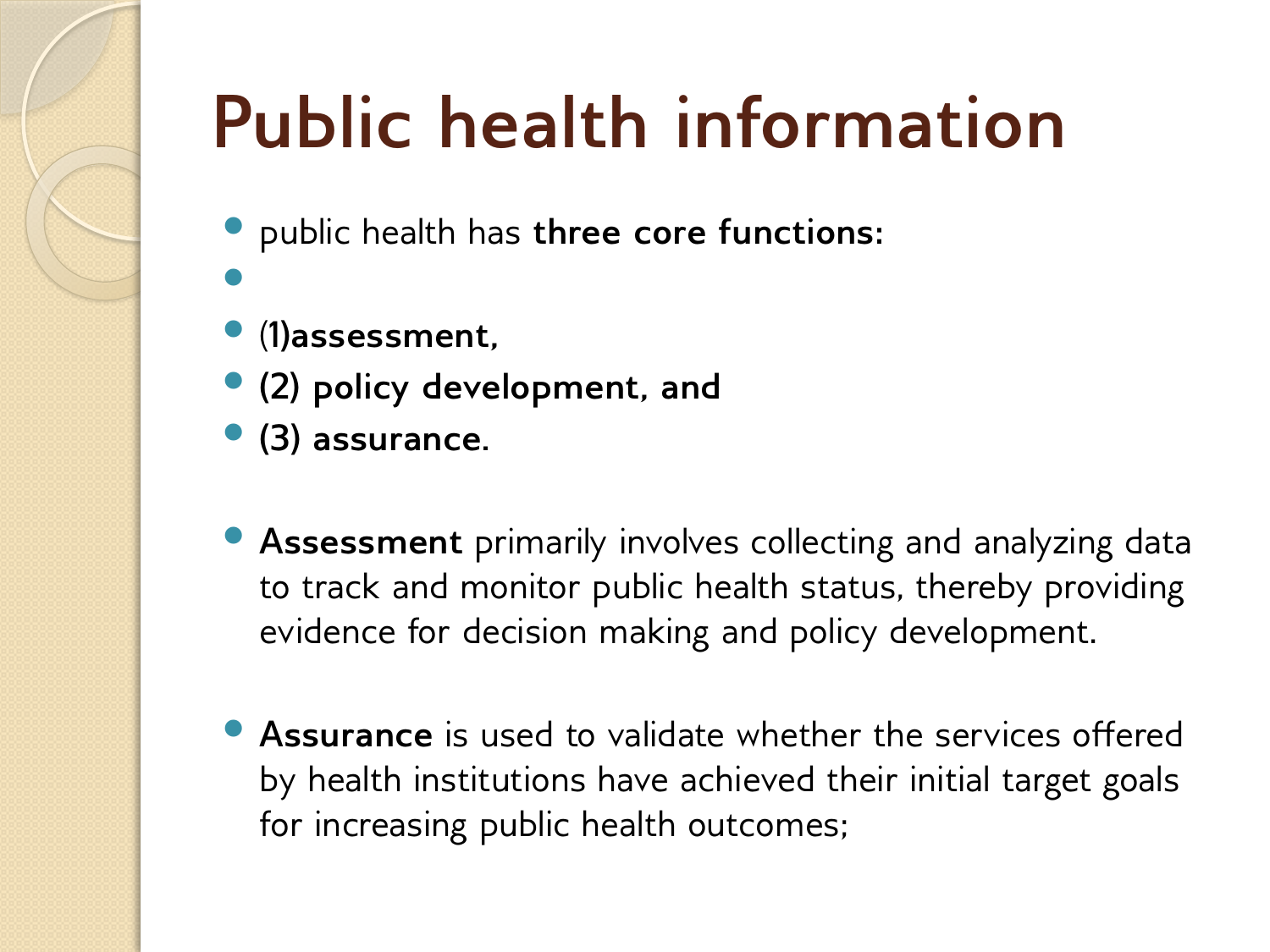

# Public health information
public health has three core functions:

(1)assessment,
(2) policy development, and
(3) assurance.

Assessment primarily involves collecting and analyzing data to track and monitor public health status, thereby providing evidence for decision making and policy development.

Assurance is used to validate whether the services offered by health institutions have achieved their initial target goals for increasing public health outcomes;